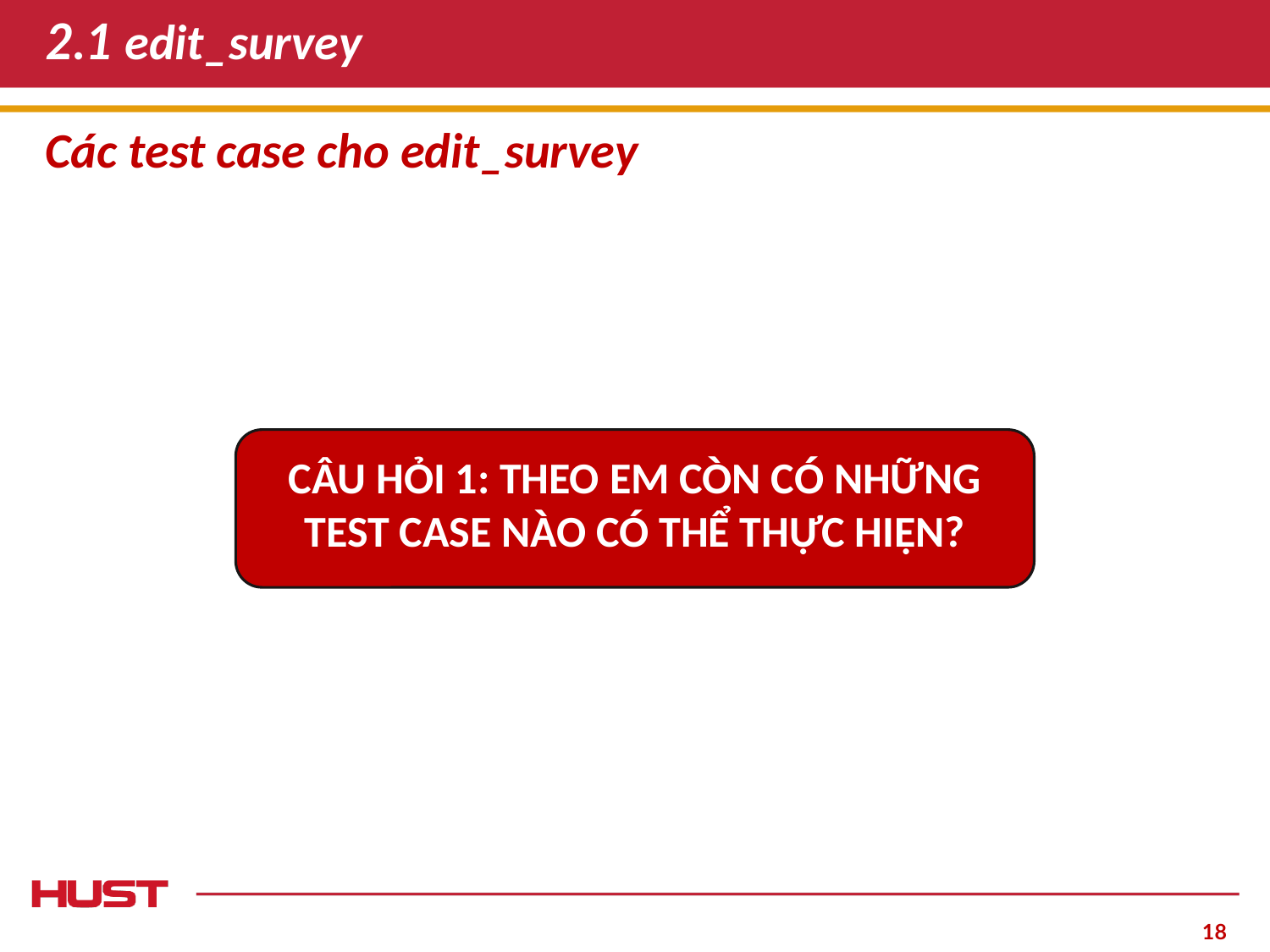

# 2.1 edit_survey
Các test case cho edit_survey

CÂU HỎI 1: THEO EM CÒN CÓ NHỮNG TEST CASE NÀO CÓ THỂ THỰC HIỆN?
18